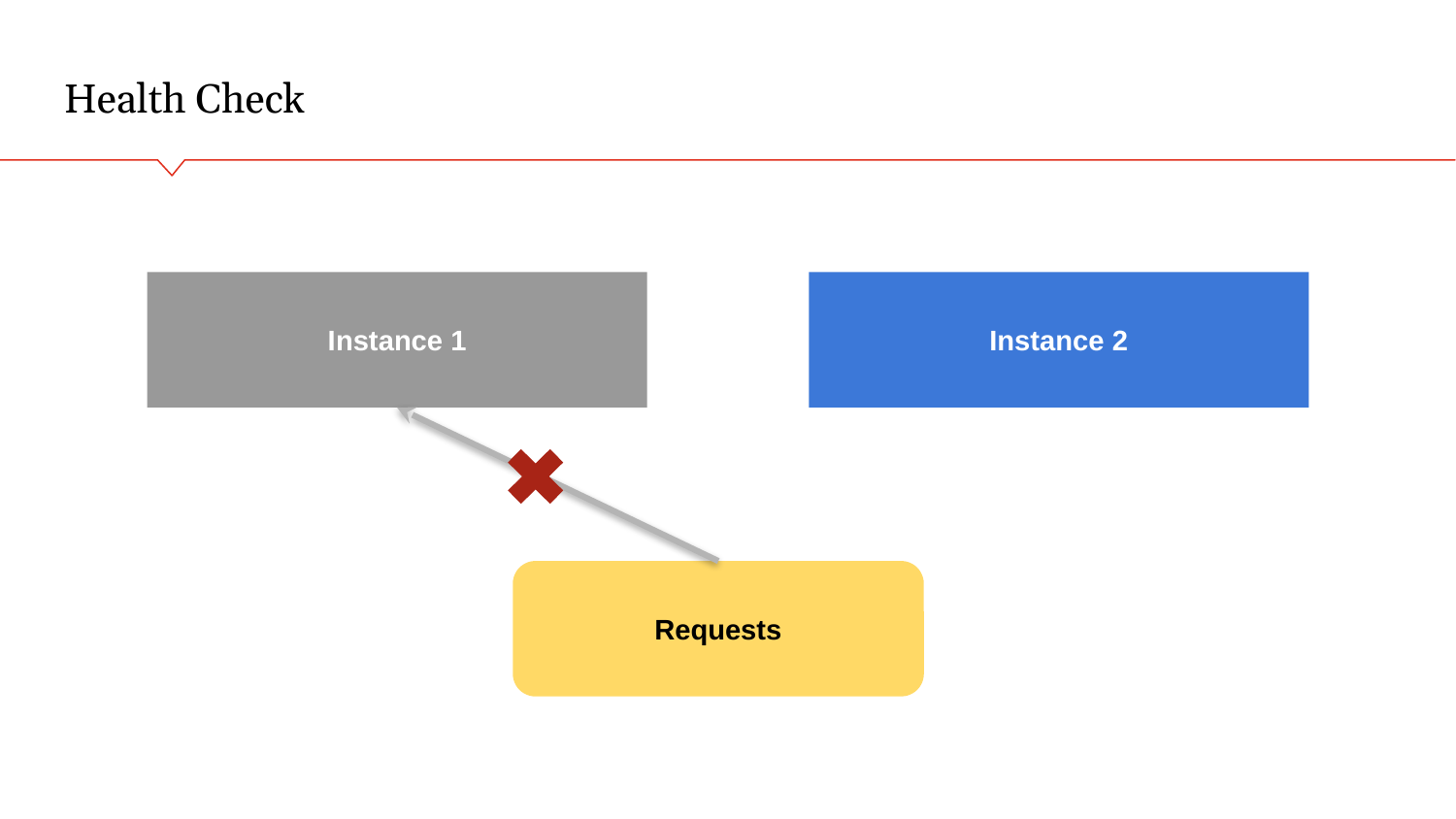

# Health Check
Instance 2
Instance 1

Requests